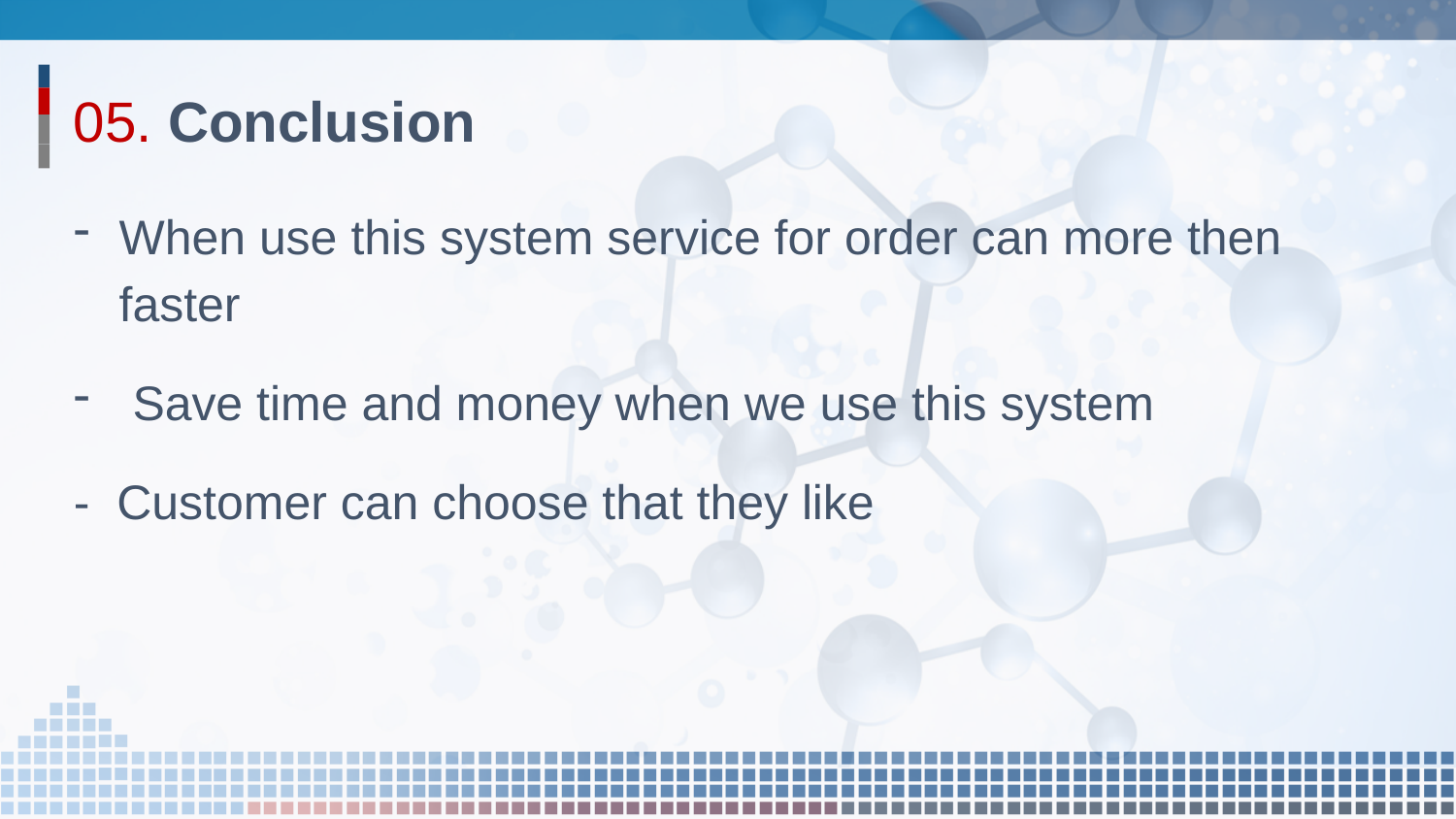

# 05. Conclusion
When use this system service for order can more then faster
 Save time and money when we use this system
-  Customer can choose that they like